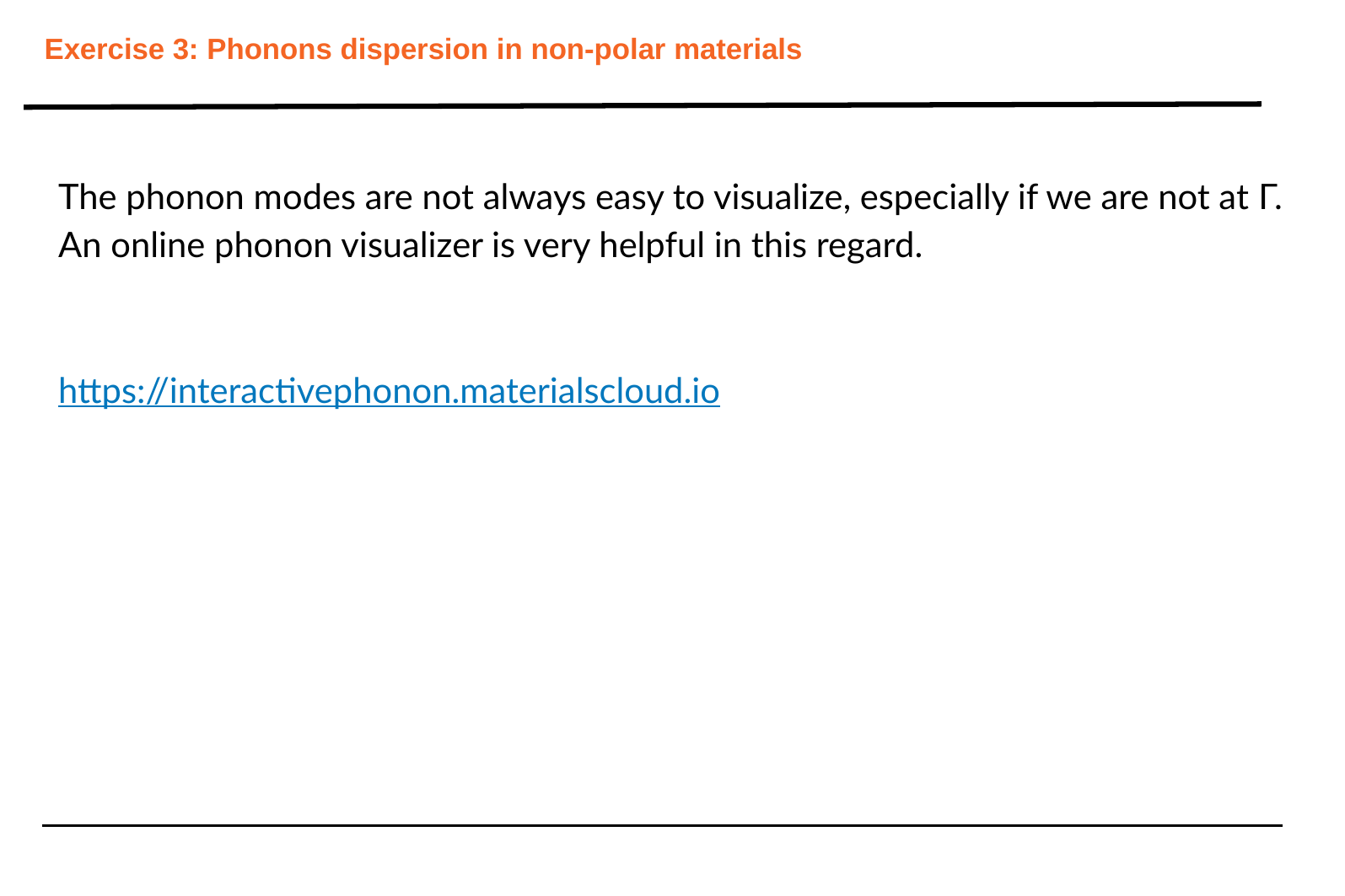

# Exercise 3: Phonons dispersion in non-polar materials
The phonon modes are not always easy to visualize, especially if we are not at Γ.
An online phonon visualizer is very helpful in this regard.

https://interactivephonon.materialscloud.io